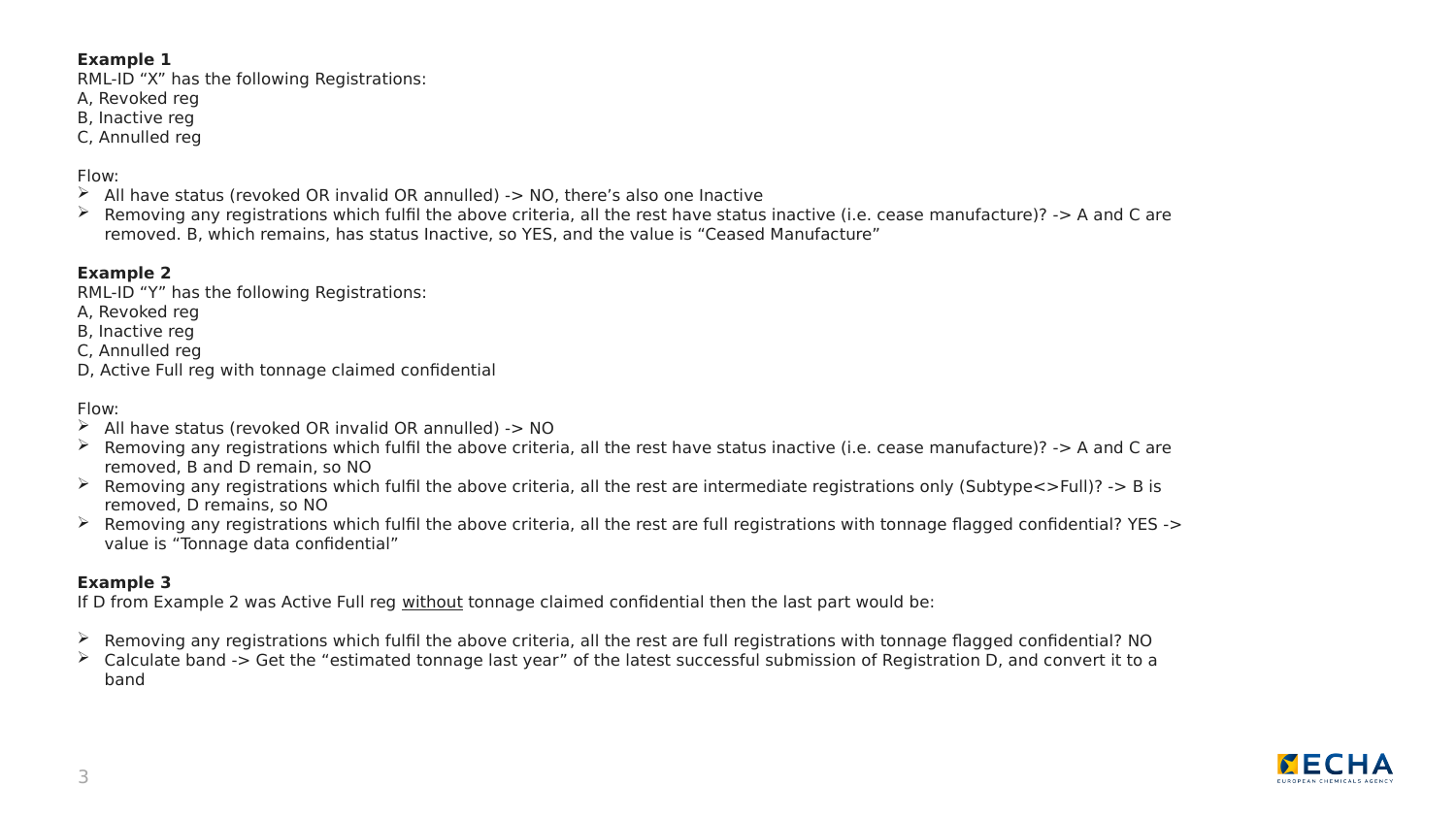

Example 1
RML-ID “X” has the following Registrations:
A, Revoked reg
B, Inactive reg
C, Annulled reg

Flow:
All have status (revoked OR invalid OR annulled) -> NO, there’s also one Inactive
Removing any registrations which fulfil the above criteria, all the rest have status inactive (i.e. cease manufacture)? -> A and C are removed. B, which remains, has status Inactive, so YES, and the value is “Ceased Manufacture”

Example 2
RML-ID “Y” has the following Registrations:
A, Revoked reg
B, Inactive reg
C, Annulled reg
D, Active Full reg with tonnage claimed confidential

Flow:
All have status (revoked OR invalid OR annulled) -> NO
Removing any registrations which fulfil the above criteria, all the rest have status inactive (i.e. cease manufacture)? -> A and C are removed, B and D remain, so NO
Removing any registrations which fulfil the above criteria, all the rest are intermediate registrations only (Subtype<>Full)? -> B is removed, D remains, so NO
Removing any registrations which fulfil the above criteria, all the rest are full registrations with tonnage flagged confidential? YES -> value is “Tonnage data confidential”

Example 3
If D from Example 2 was Active Full reg without tonnage claimed confidential then the last part would be:

Removing any registrations which fulfil the above criteria, all the rest are full registrations with tonnage flagged confidential? NO
Calculate band -> Get the “estimated tonnage last year” of the latest successful submission of Registration D, and convert it to a band

3